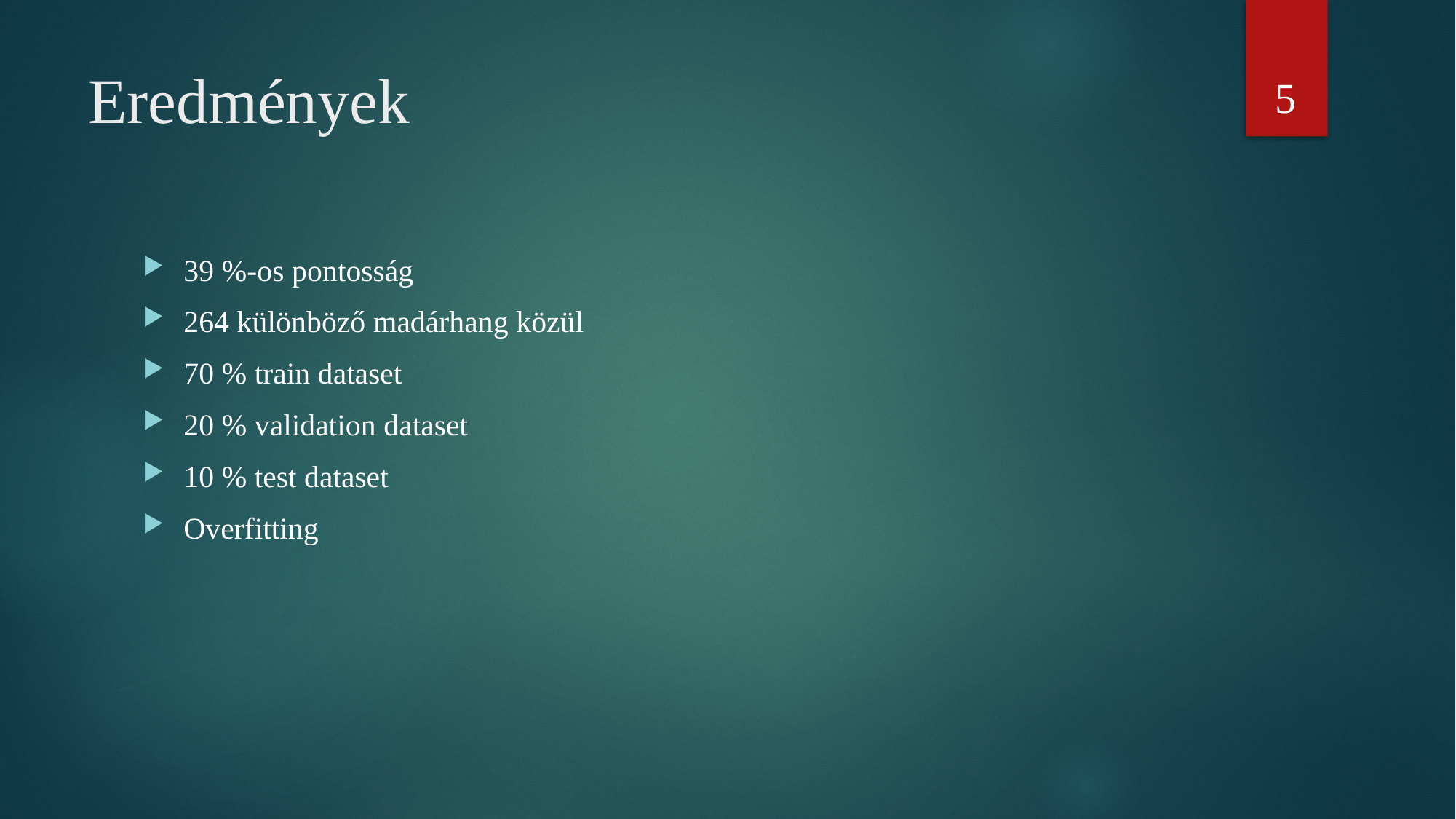

5
# Eredmények
39 %-os pontosság
264 különböző madárhang közül
70 % train dataset
20 % validation dataset
10 % test dataset
Overfitting